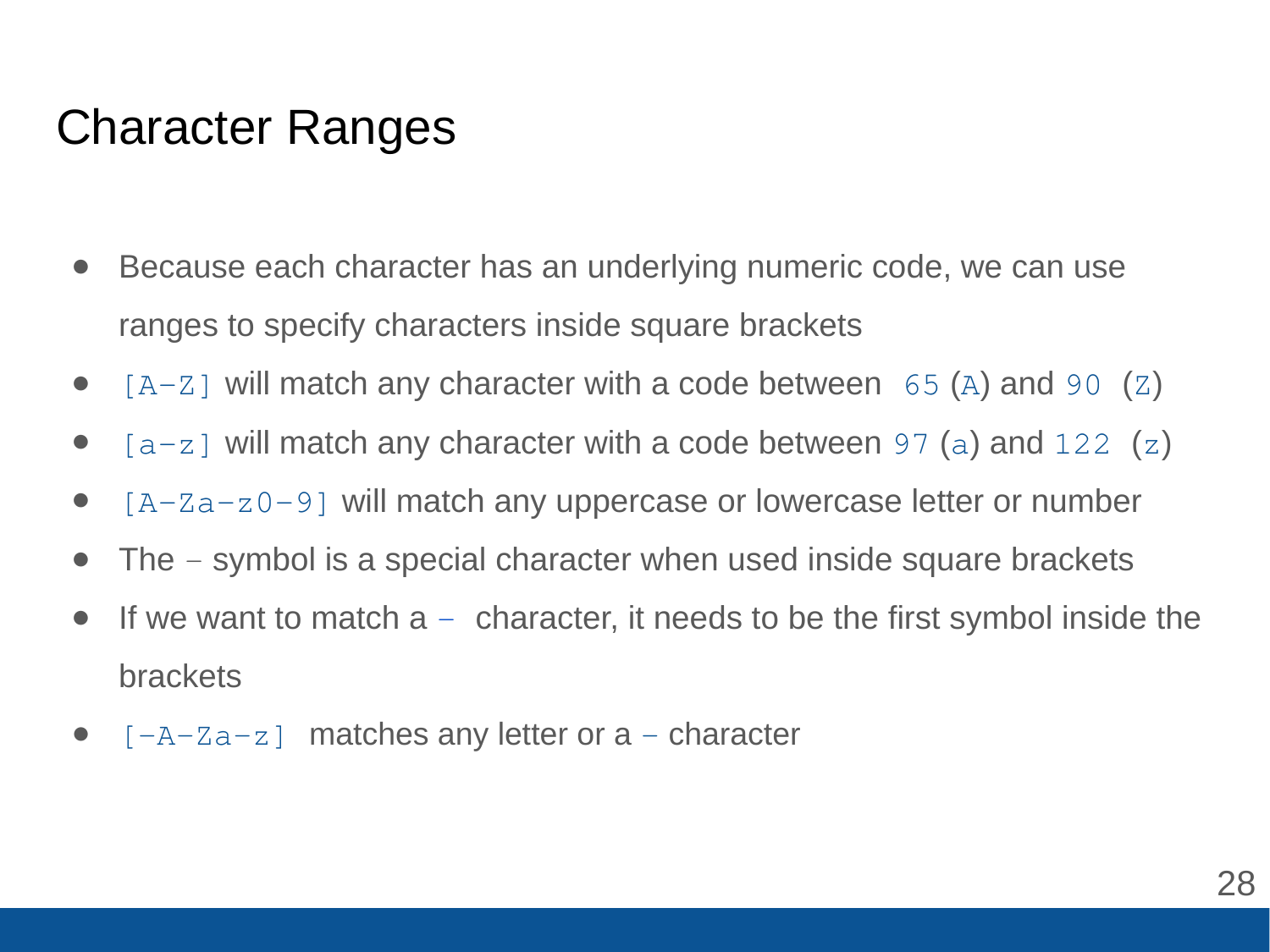

# Character Ranges
Because each character has an underlying numeric code, we can use ranges to specify characters inside square brackets
[A-Z] will match any character with a code between 65 (A) and 90 (Z)
[a-z] will match any character with a code between 97 (a) and 122 (z)
[A-Za-z0-9] will match any uppercase or lowercase letter or number
The - symbol is a special character when used inside square brackets
If we want to match a - character, it needs to be the first symbol inside the brackets
[-A-Za-z] matches any letter or a - character
28